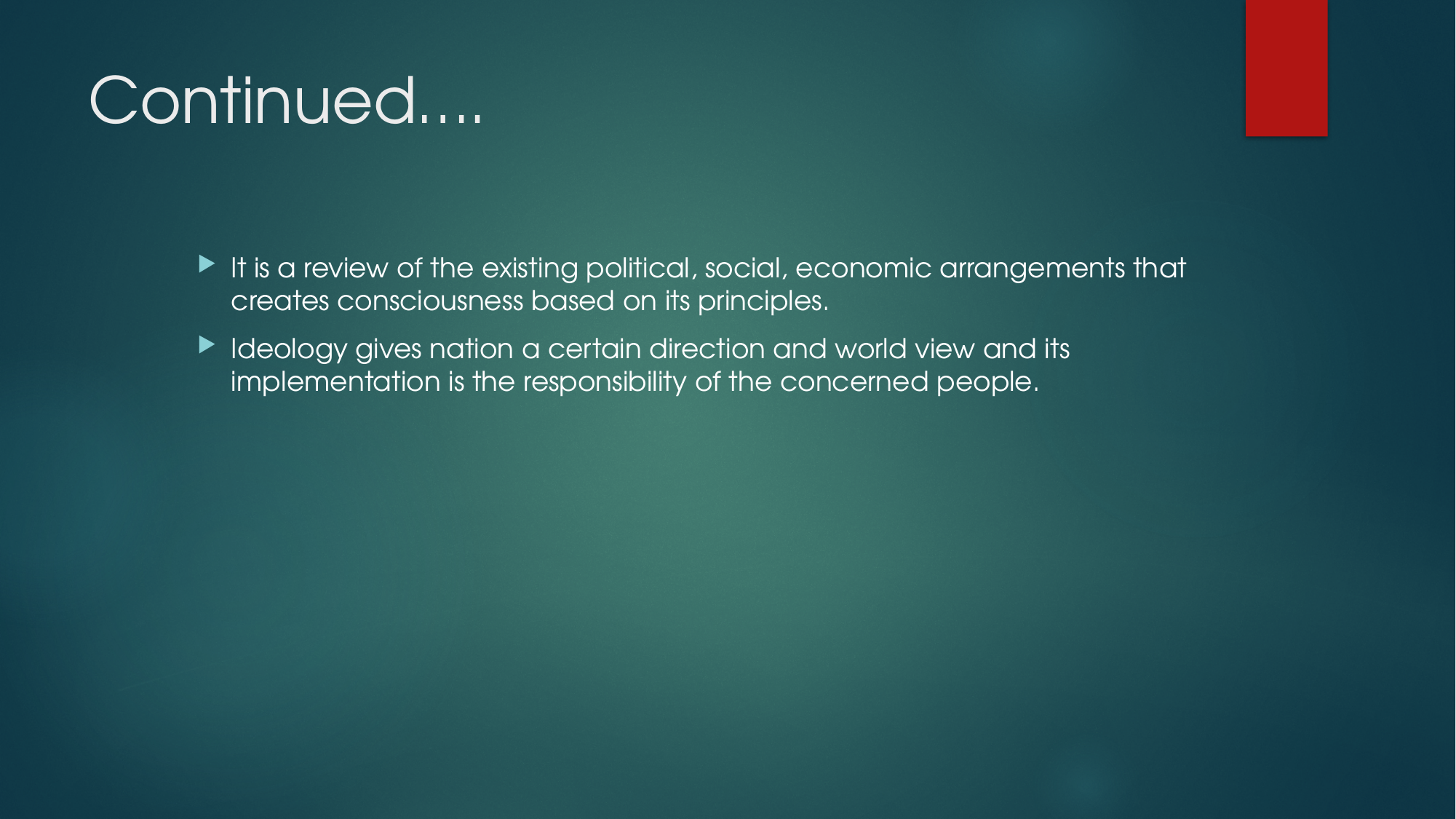

# Continued….
It is a review of the existing political, social, economic arrangements that creates consciousness based on its principles.
Ideology gives nation a certain direction and world view and its implementation is the responsibility of the concerned people.